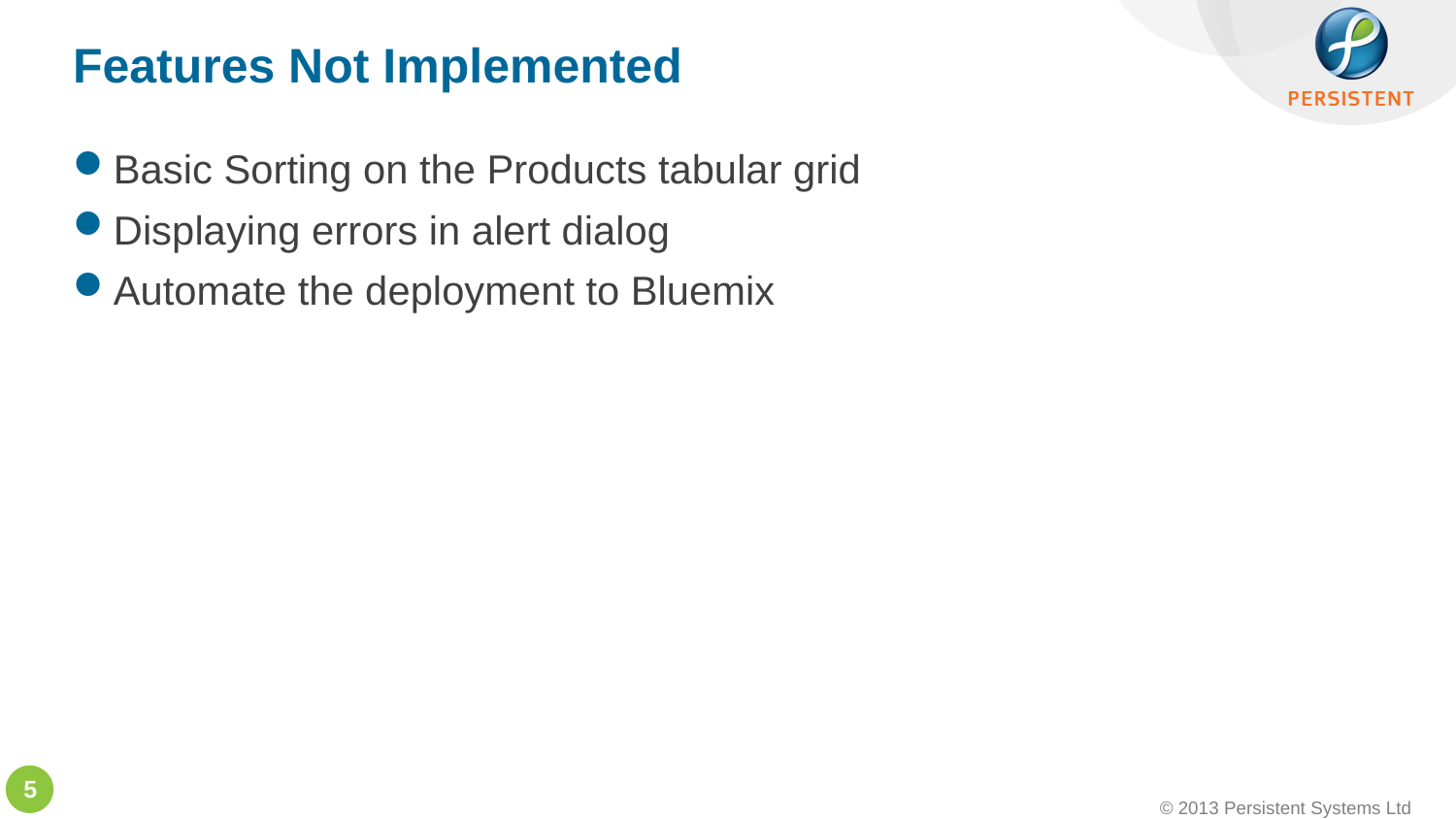

# Features Not Implemented
Basic Sorting on the Products tabular grid
Displaying errors in alert dialog
Automate the deployment to Bluemix